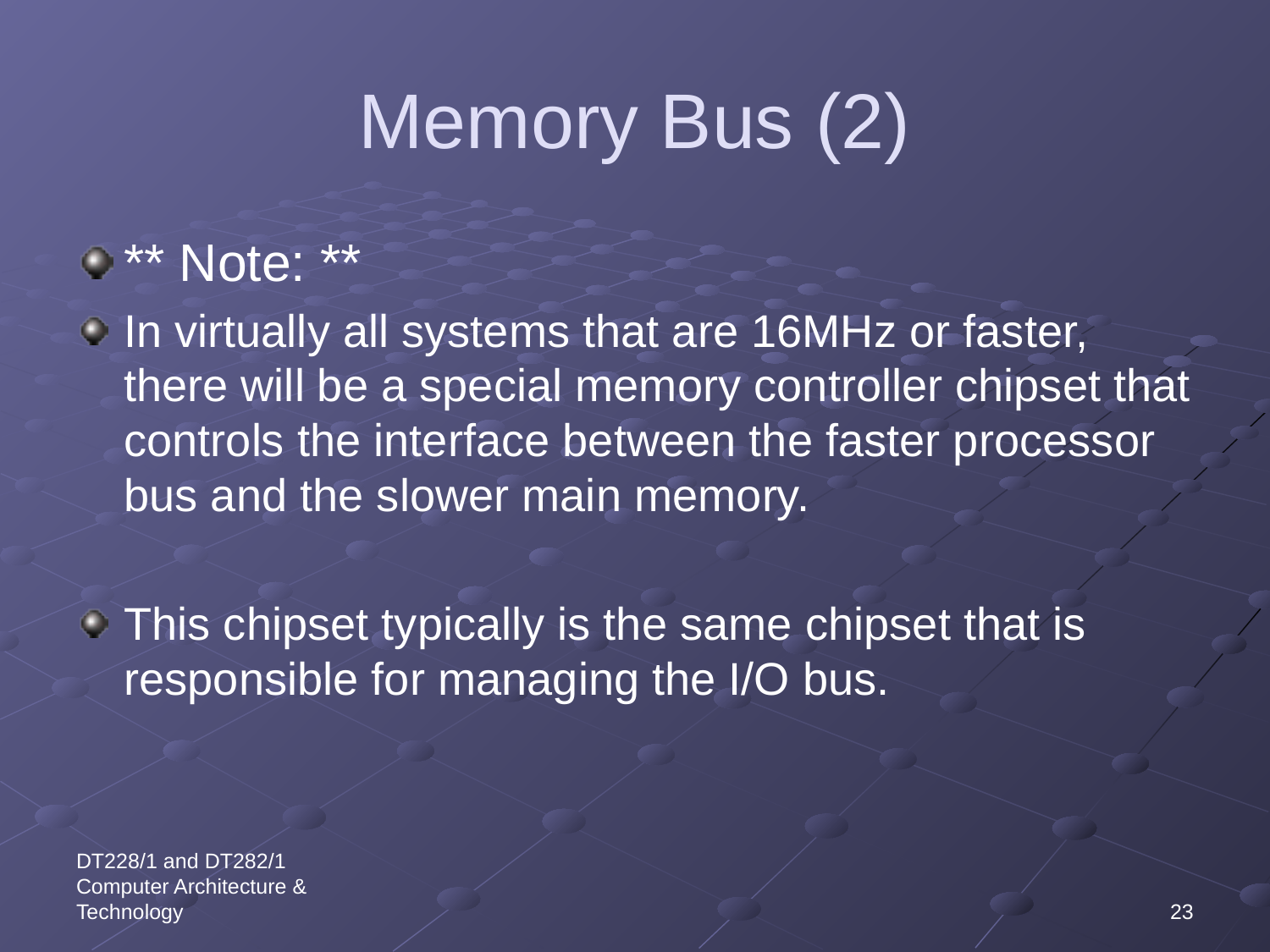

# Memory Bus (2)
** Note: **
In virtually all systems that are 16MHz or faster, there will be a special memory controller chipset that controls the interface between the faster processor bus and the slower main memory.

This chipset typically is the same chipset that is responsible for managing the I/O bus.

DT228/1 and DT282/1 Computer Architecture & Technology
23